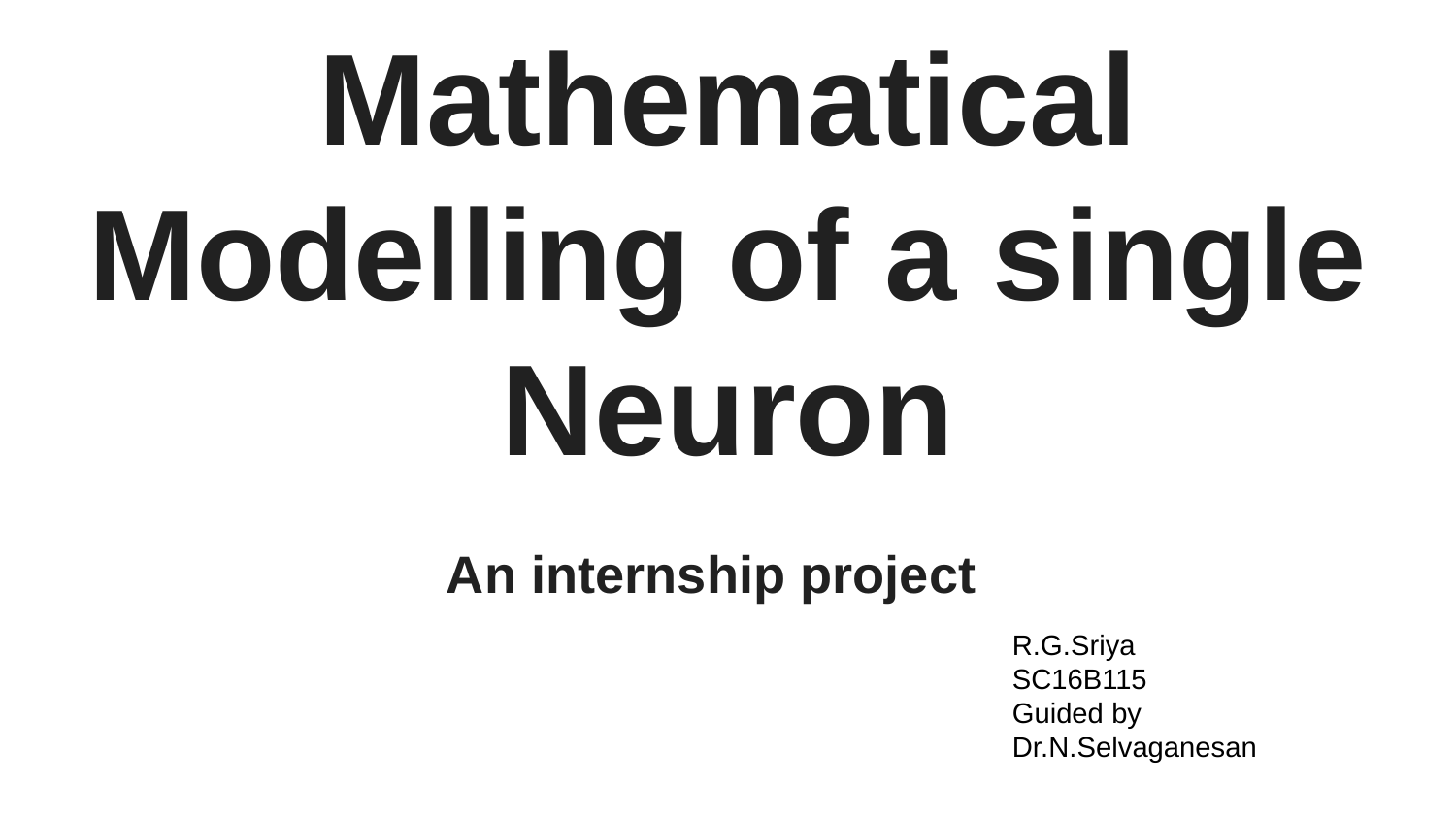

# Mathematical Modelling of a single Neuron
An internship project
R.G.Sriya
SC16B115
Guided by Dr.N.Selvaganesan